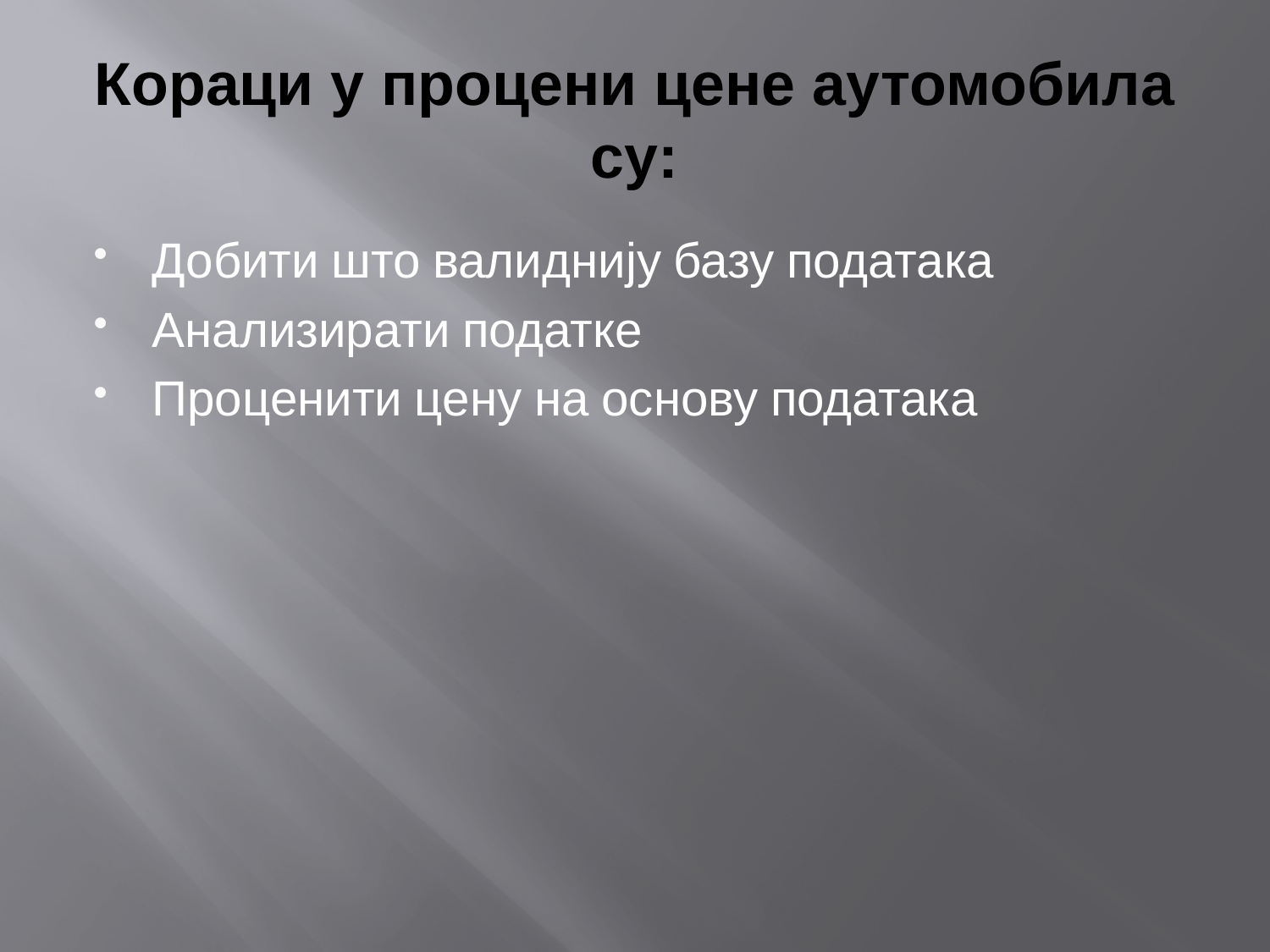

# Кораци у процени цене аутомобила су:
Добити што валиднију базу података
Анализирати податке
Проценити цену на основу података